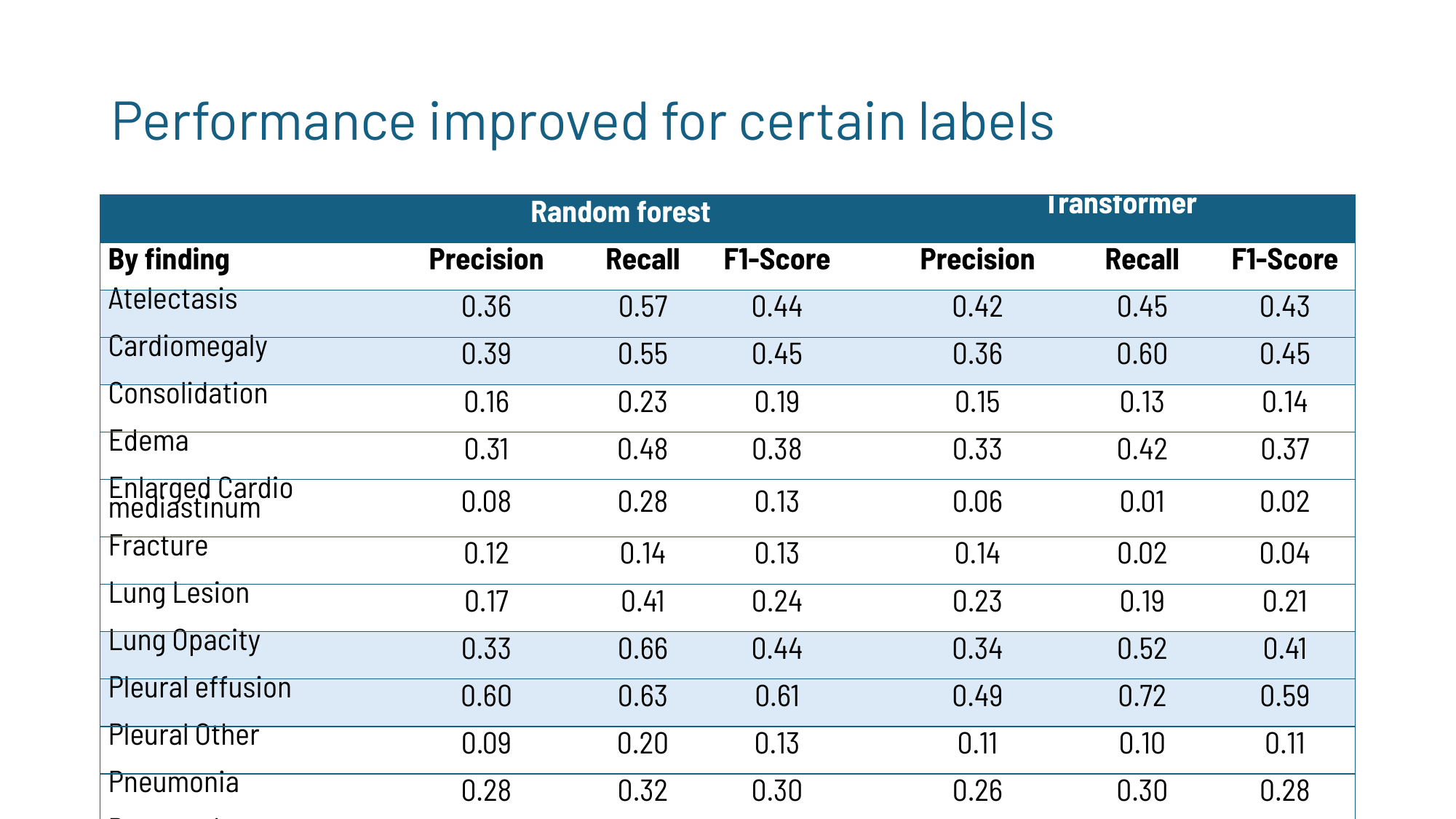

# Performance improved for certain labels
|  | Random forest |  |  |  | Transformer |  |  |
| --- | --- | --- | --- | --- | --- | --- | --- |
| By finding | Precision | Recall | F1-Score |  | Precision | Recall | F1-Score |
| Atelectasis | 0.36 | 0.57 | 0.44 |  | 0.42 | 0.45 | 0.43 |
| Cardiomegaly | 0.39 | 0.55 | 0.45 |  | 0.36 | 0.60 | 0.45 |
| Consolidation | 0.16 | 0.23 | 0.19 |  | 0.15 | 0.13 | 0.14 |
| Edema | 0.31 | 0.48 | 0.38 |  | 0.33 | 0.42 | 0.37 |
| Enlarged Cardio mediastinum | 0.08 | 0.28 | 0.13 |  | 0.06 | 0.01 | 0.02 |
| Fracture | 0.12 | 0.14 | 0.13 |  | 0.14 | 0.02 | 0.04 |
| Lung Lesion | 0.17 | 0.41 | 0.24 |  | 0.23 | 0.19 | 0.21 |
| Lung Opacity | 0.33 | 0.66 | 0.44 |  | 0.34 | 0.52 | 0.41 |
| Pleural effusion | 0.60 | 0.63 | 0.61 |  | 0.49 | 0.72 | 0.59 |
| Pleural Other | 0.09 | 0.20 | 0.13 |  | 0.11 | 0.10 | 0.11 |
| Pneumonia | 0.28 | 0.32 | 0.30 |  | 0.26 | 0.30 | 0.28 |
| Pneumothorax | 0.20 | 0.23 | 0.21 |  | 0.29 | 0.18 | 0.22 |
| Support Devices | 0.30 | 0.56 | 0.39 |  | 0.36 | 0.43 | 0.39 |